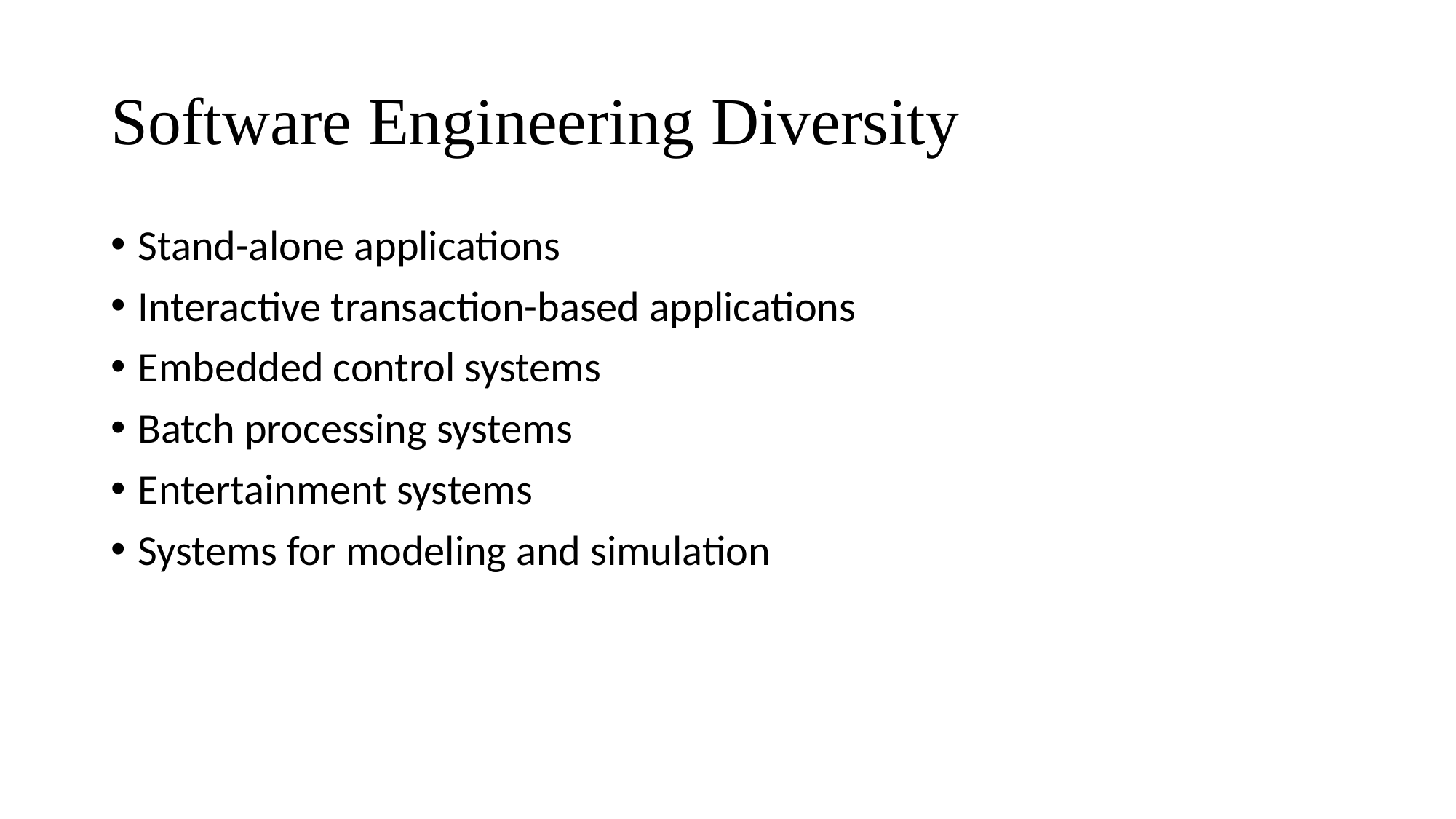

# Software Engineering Diversity
Stand-alone applications
Interactive transaction-based applications
Embedded control systems
Batch processing systems
Entertainment systems
Systems for modeling and simulation